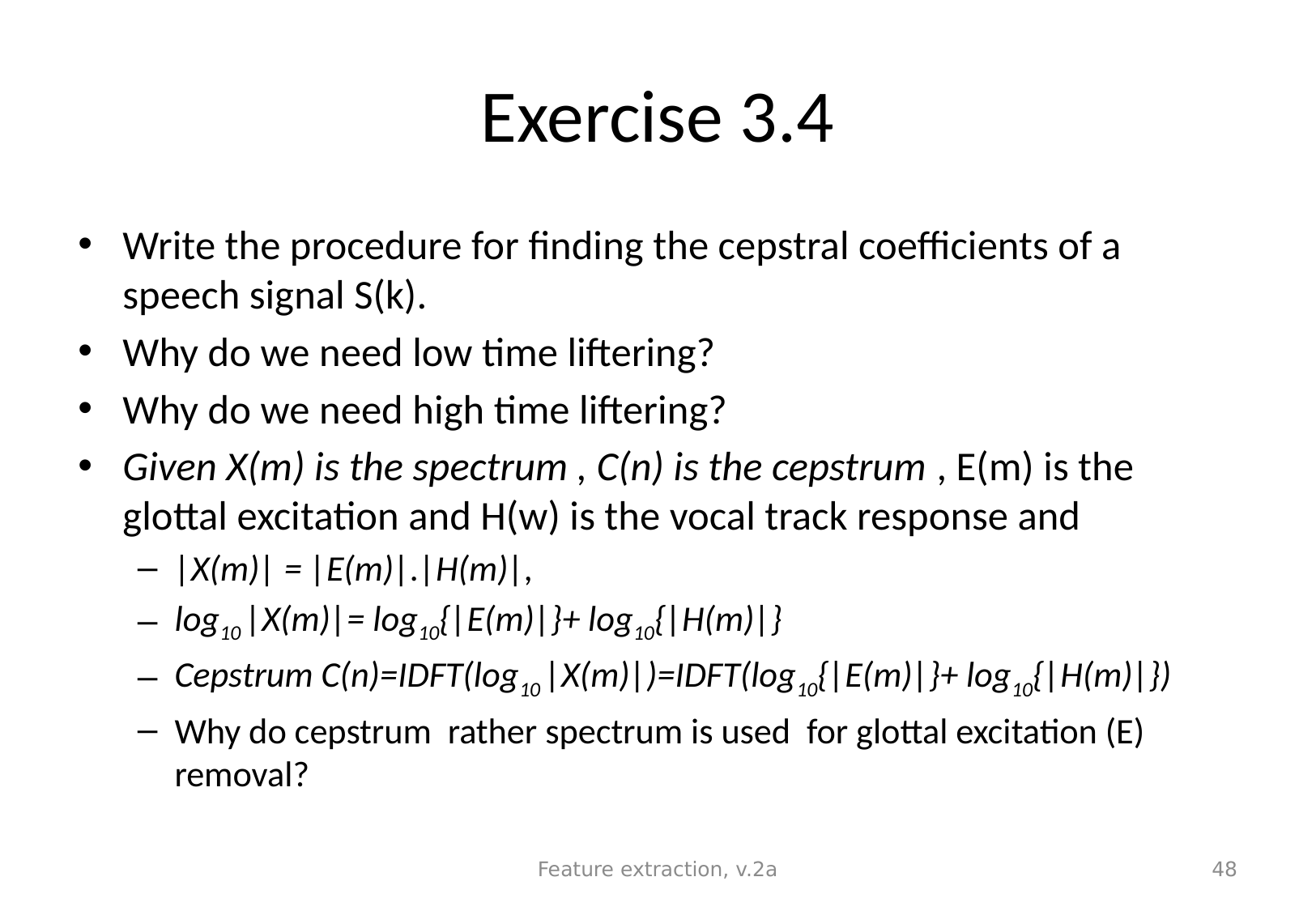

# Exercise 3.4
Write the procedure for finding the cepstral coefficients of a speech signal S(k).
Why do we need low time liftering?
Why do we need high time liftering?
Given X(m) is the spectrum , C(n) is the cepstrum , E(m) is the glottal excitation and H(w) is the vocal track response and
|X(m)| = |E(m)|.|H(m)|,
log10 |X(m)|= log10{|E(m)|}+ log10{|H(m)|}
Cepstrum C(n)=IDFT(log10 |X(m)|)=IDFT(log10{|E(m)|}+ log10{|H(m)|})
Why do cepstrum  rather spectrum is used  for glottal excitation (E) removal?

Feature extraction, v.2a
48